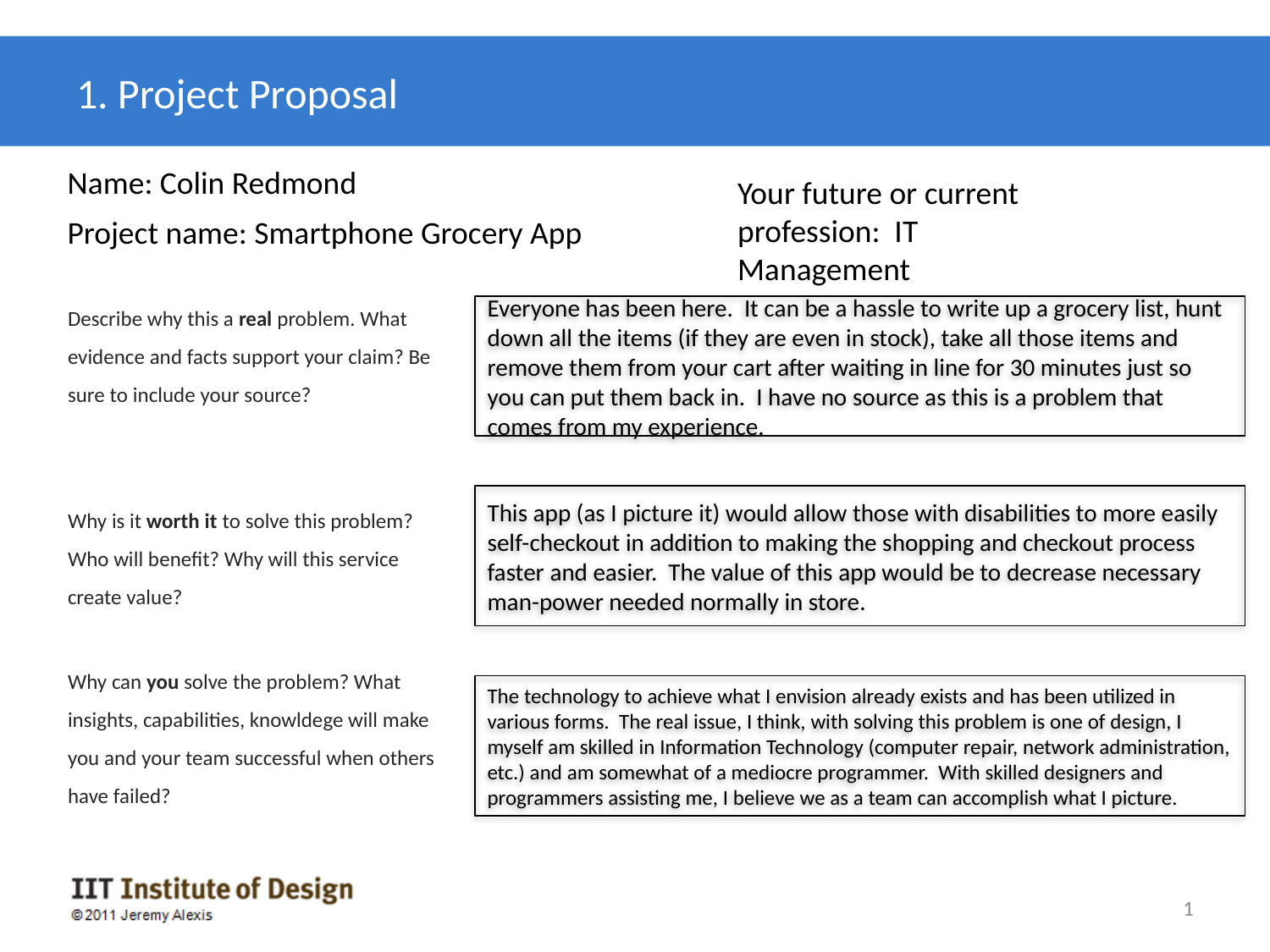

# 1. Project Proposal
Name: Colin Redmond
Your future or current profession:  IT Management
Project name: Smartphone Grocery App
Describe why this a real problem. What evidence and facts support your claim? Be sure to include your source?

Why is it worth it to solve this problem? Who will benefit? Why will this service create value?

Why can you solve the problem? What insights, capabilities, knowldege will make you and your team successful when others have failed?

Everyone has been here.  It can be a hassle to write up a grocery list, hunt down all the items (if they are even in stock), take all those items and remove them from your cart after waiting in line for 30 minutes just so you can put them back in.  I have no source as this is a problem that comes from my experience.
This app (as I picture it) would allow those with disabilities to more easily self-checkout in addition to making the shopping and checkout process faster and easier.  The value of this app would be to decrease necessary man-power needed normally in store.
The technology to achieve what I envision already exists and has been utilized in various forms.  The real issue, I think, with solving this problem is one of design, I myself am skilled in Information Technology (computer repair, network administration, etc.) and am somewhat of a mediocre programmer.  With skilled designers and programmers assisting me, I believe we as a team can accomplish what I picture.
1